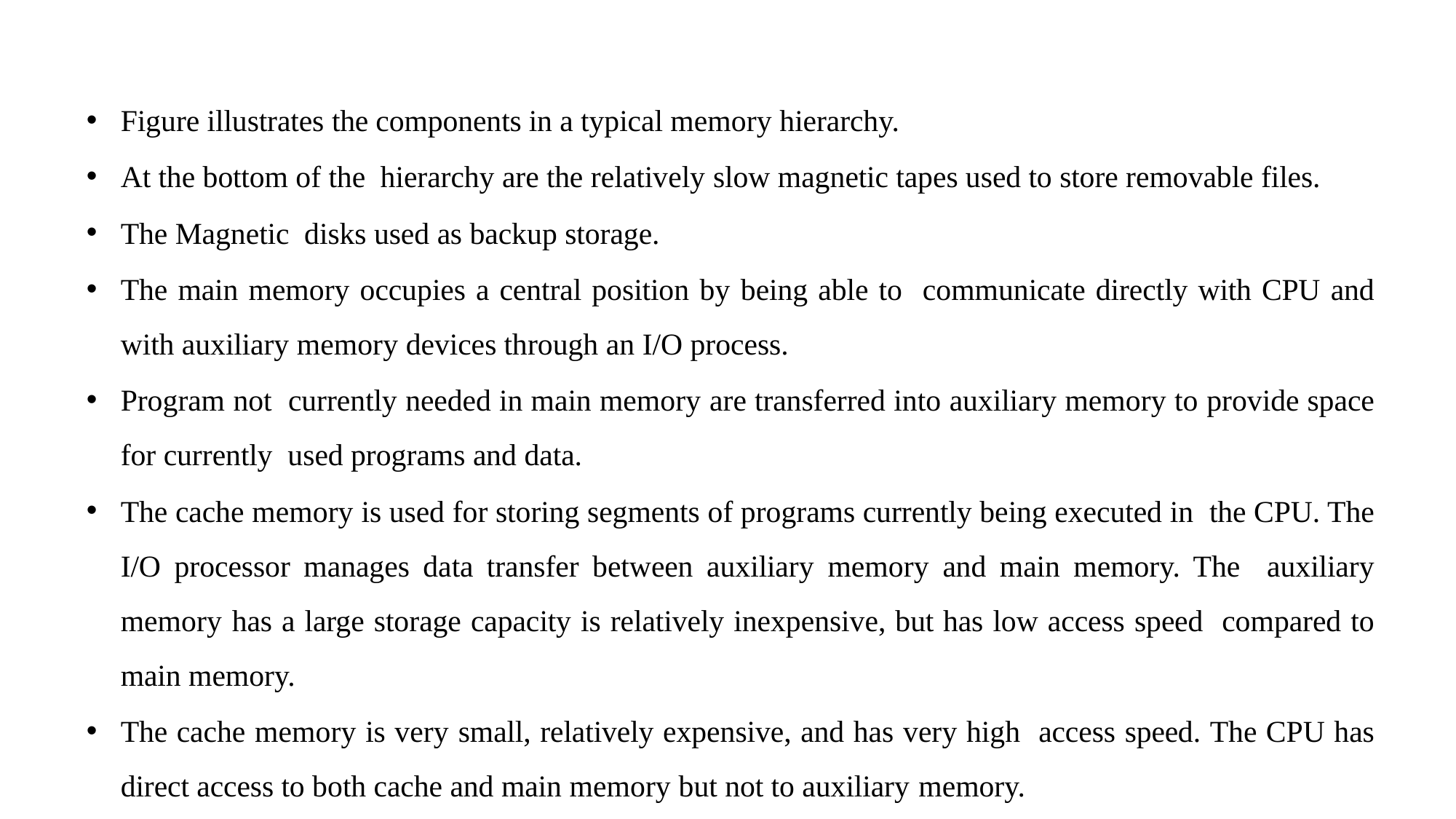

Figure illustrates the components in a typical memory hierarchy.
At the bottom of the  hierarchy are the relatively slow magnetic tapes used to store removable files.
The Magnetic  disks used as backup storage.
The main memory occupies a central position by being able to  communicate directly with CPU and with auxiliary memory devices through an I/O process.
Program not  currently needed in main memory are transferred into auxiliary memory to provide space for currently  used programs and data.
The cache memory is used for storing segments of programs currently being executed in  the CPU. The I/O processor manages data transfer between auxiliary memory and main memory. The  auxiliary memory has a large storage capacity is relatively inexpensive, but has low access speed  compared to main memory.
The cache memory is very small, relatively expensive, and has very high  access speed. The CPU has direct access to both cache and main memory but not to auxiliary memory.